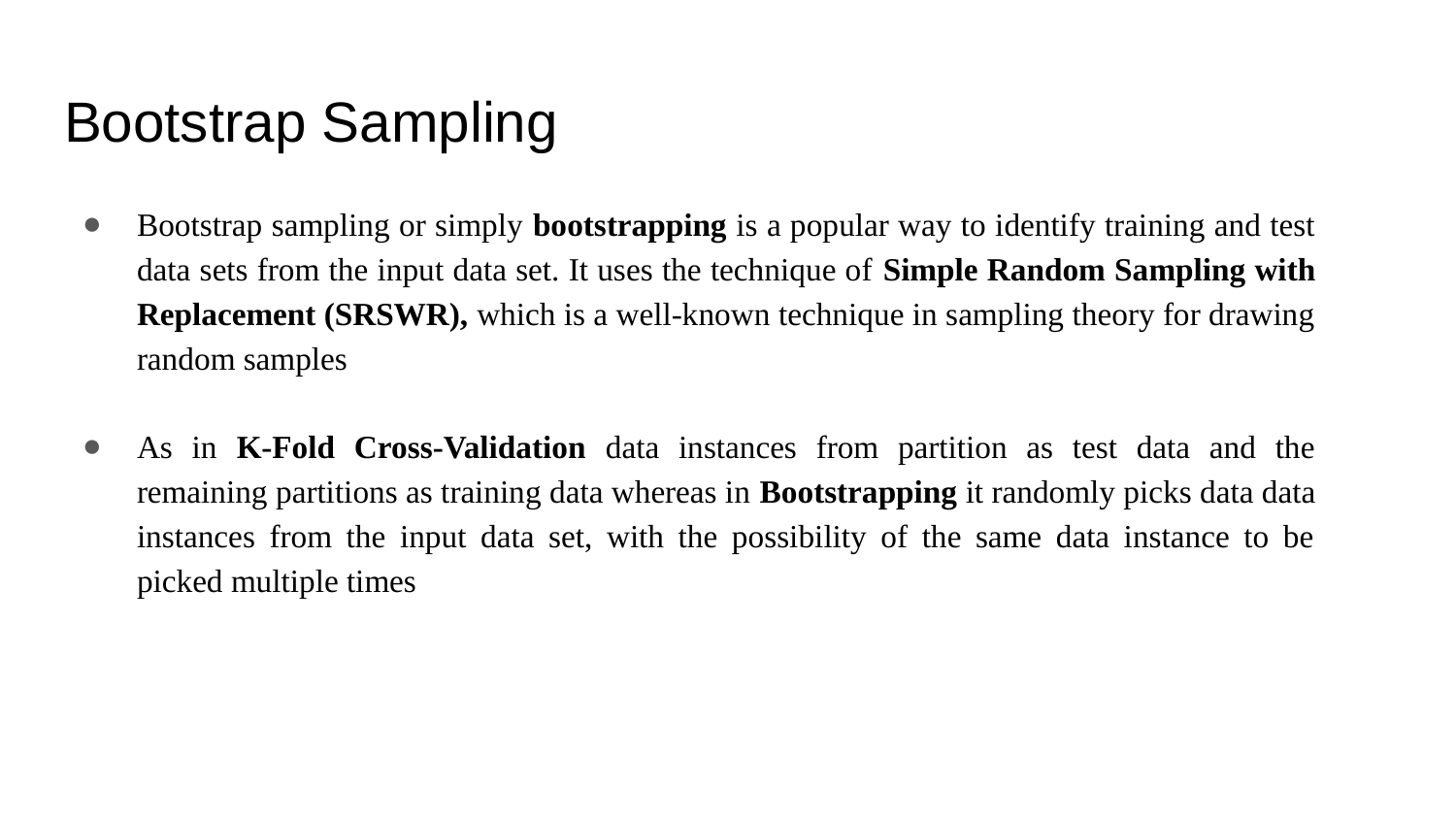

# Bootstrap Sampling
Bootstrap sampling or simply bootstrapping is a popular way to identify training and test data sets from the input data set. It uses the technique of Simple Random Sampling with Replacement (SRSWR), which is a well-known technique in sampling theory for drawing random samples

As in K-Fold Cross-Validation data instances from partition as test data and the remaining partitions as training data whereas in Bootstrapping it randomly picks data data instances from the input data set, with the possibility of the same data instance to be picked multiple times